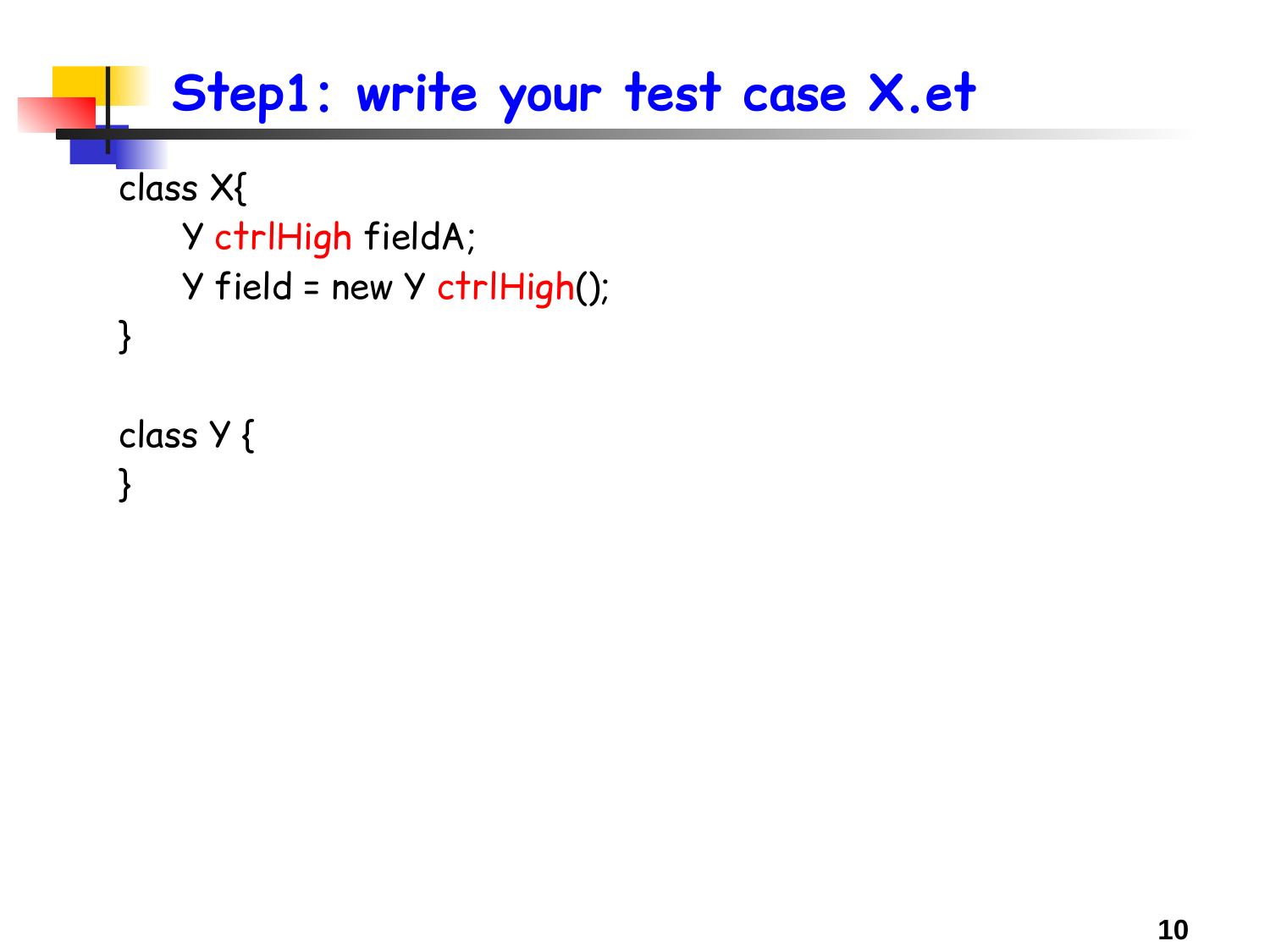

# Step1: write your test case X.et
class X{
      Y ctrlHigh fieldA;
      Y field = new Y ctrlHigh();
}

class Y {
}